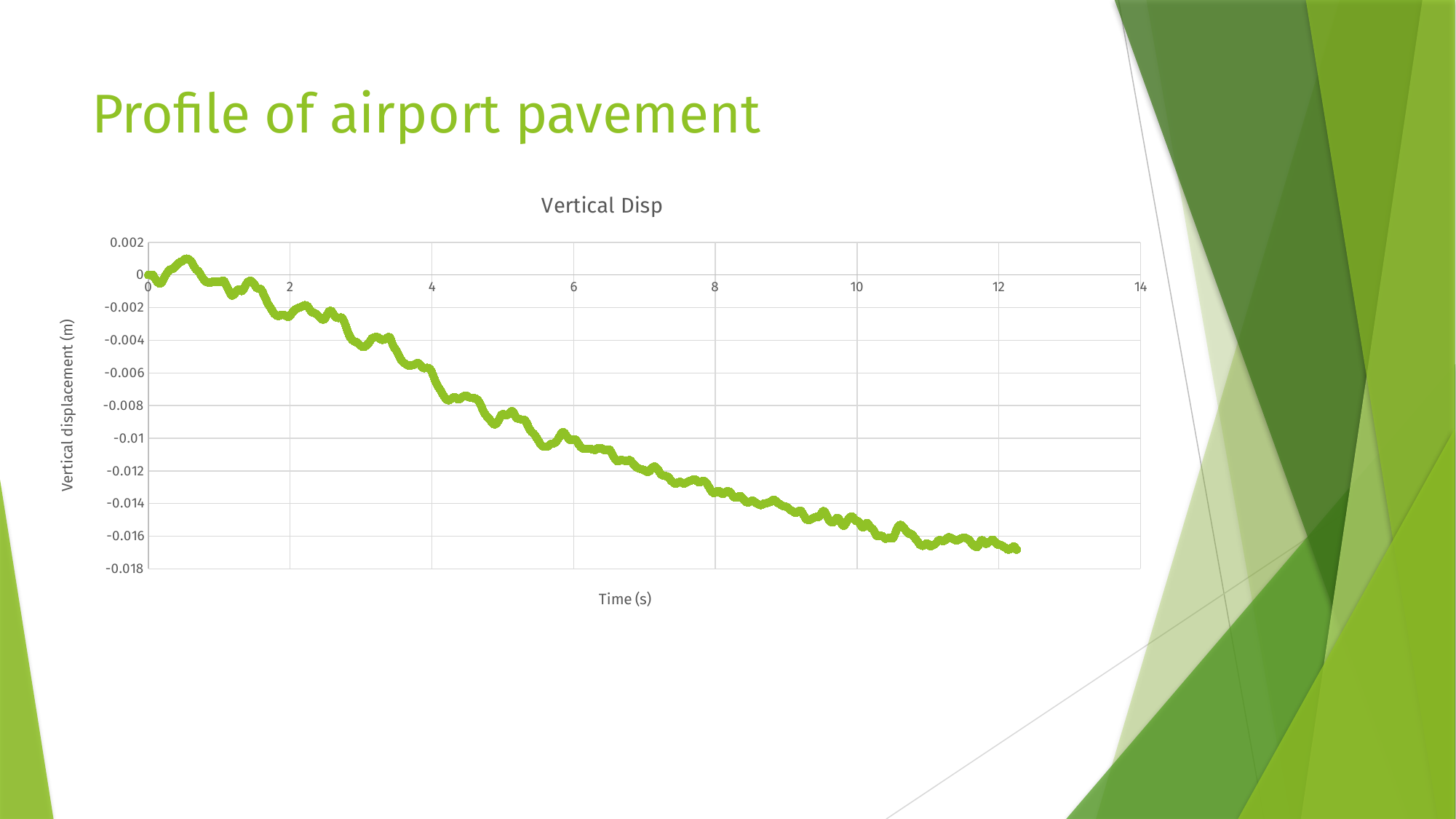

# Profile of airport pavement

### Chart:

| Category | Vertical Disp |
|---|---|